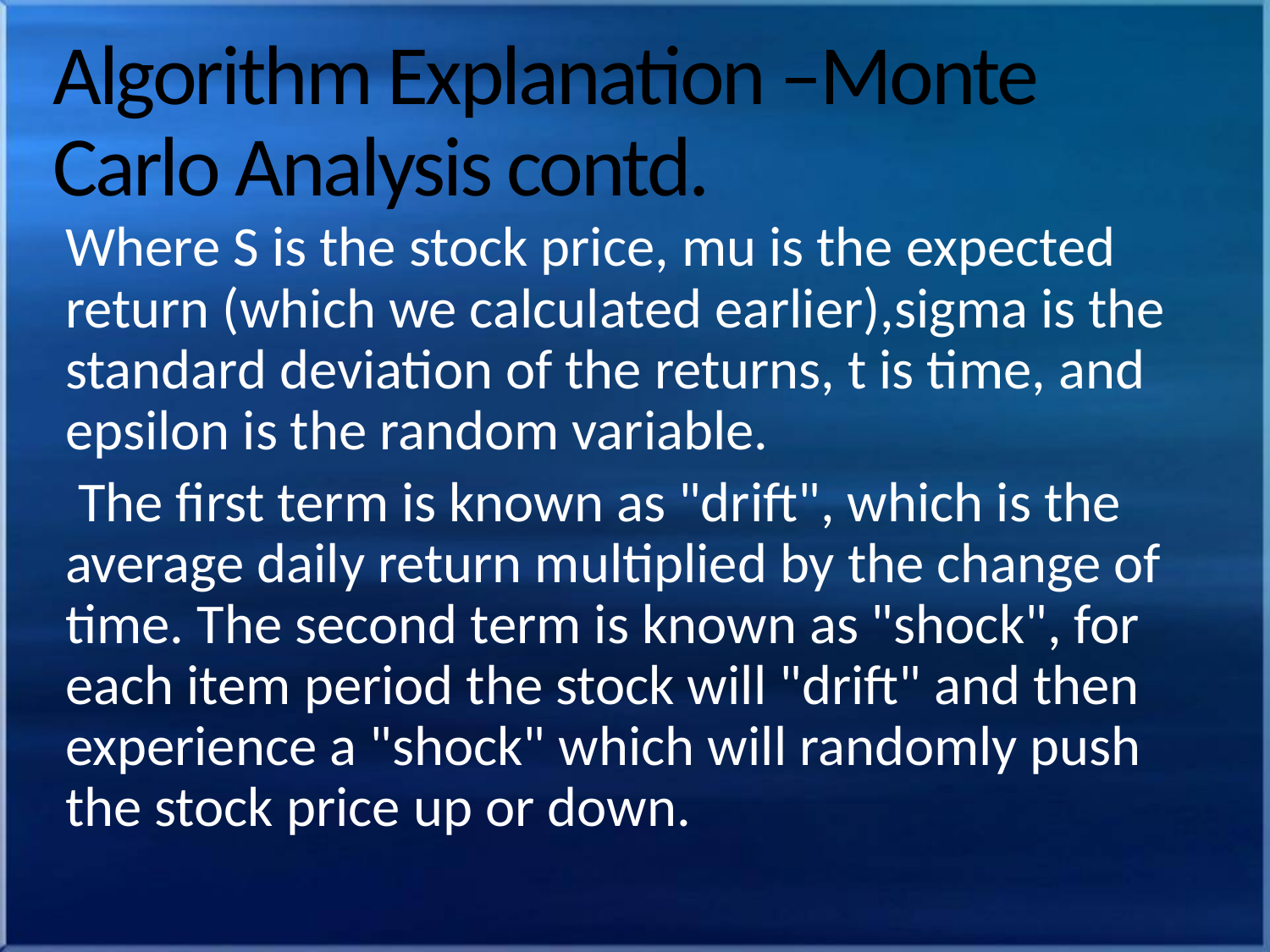

# Algorithm Explanation –Monte Carlo Analysis contd.
Where S is the stock price, mu is the expected return (which we calculated earlier),sigma is the standard deviation of the returns, t is time, and epsilon is the random variable.
 The first term is known as "drift", which is the average daily return multiplied by the change of time. The second term is known as "shock", for each item period the stock will "drift" and then experience a "shock" which will randomly push the stock price up or down.